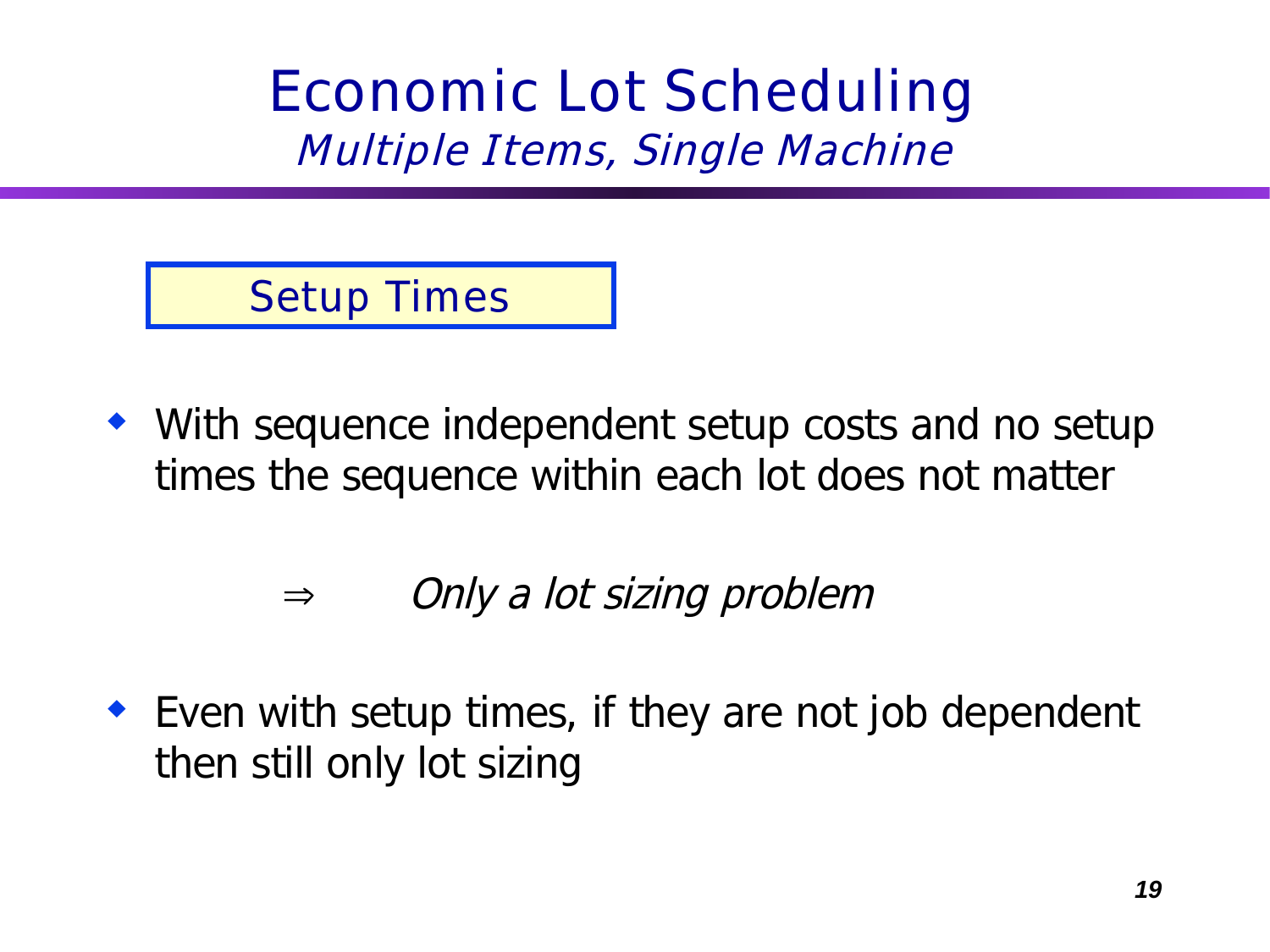

Economic Lot Scheduling
Multiple Items, Single Machine
# Setup Times
With sequence independent setup costs and no setup times the sequence within each lot does not matter

		⇒	Only a lot sizing problem

Even with setup times, if they are not job dependent then still only lot sizing
19